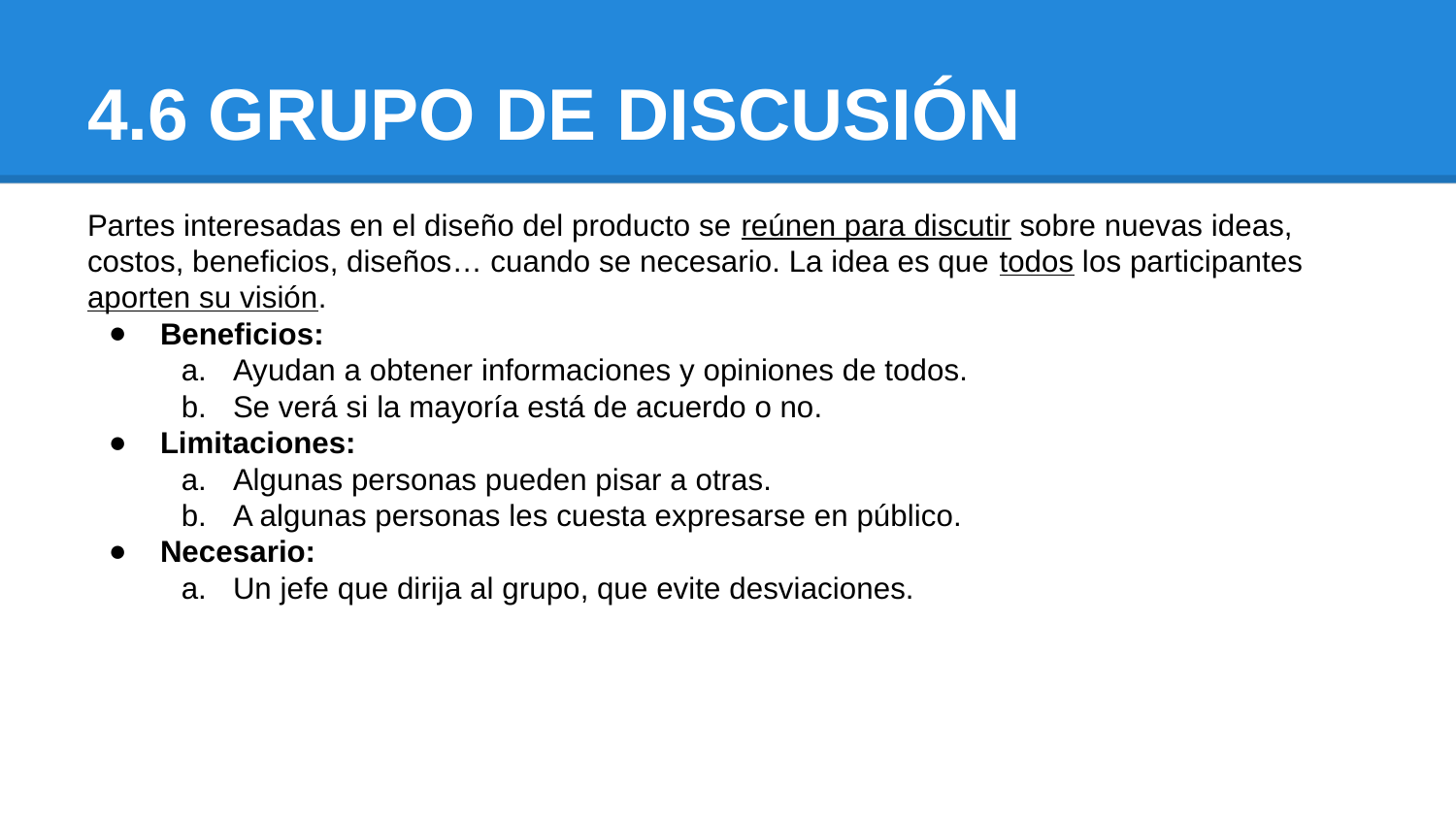

# 4.6 GRUPO DE DISCUSIÓN
Partes interesadas en el diseño del producto se reúnen para discutir sobre nuevas ideas, costos, beneficios, diseños… cuando se necesario. La idea es que todos los participantes aporten su visión.
Beneficios:
Ayudan a obtener informaciones y opiniones de todos.
Se verá si la mayoría está de acuerdo o no.
Limitaciones:
Algunas personas pueden pisar a otras.
A algunas personas les cuesta expresarse en público.
Necesario:
Un jefe que dirija al grupo, que evite desviaciones.